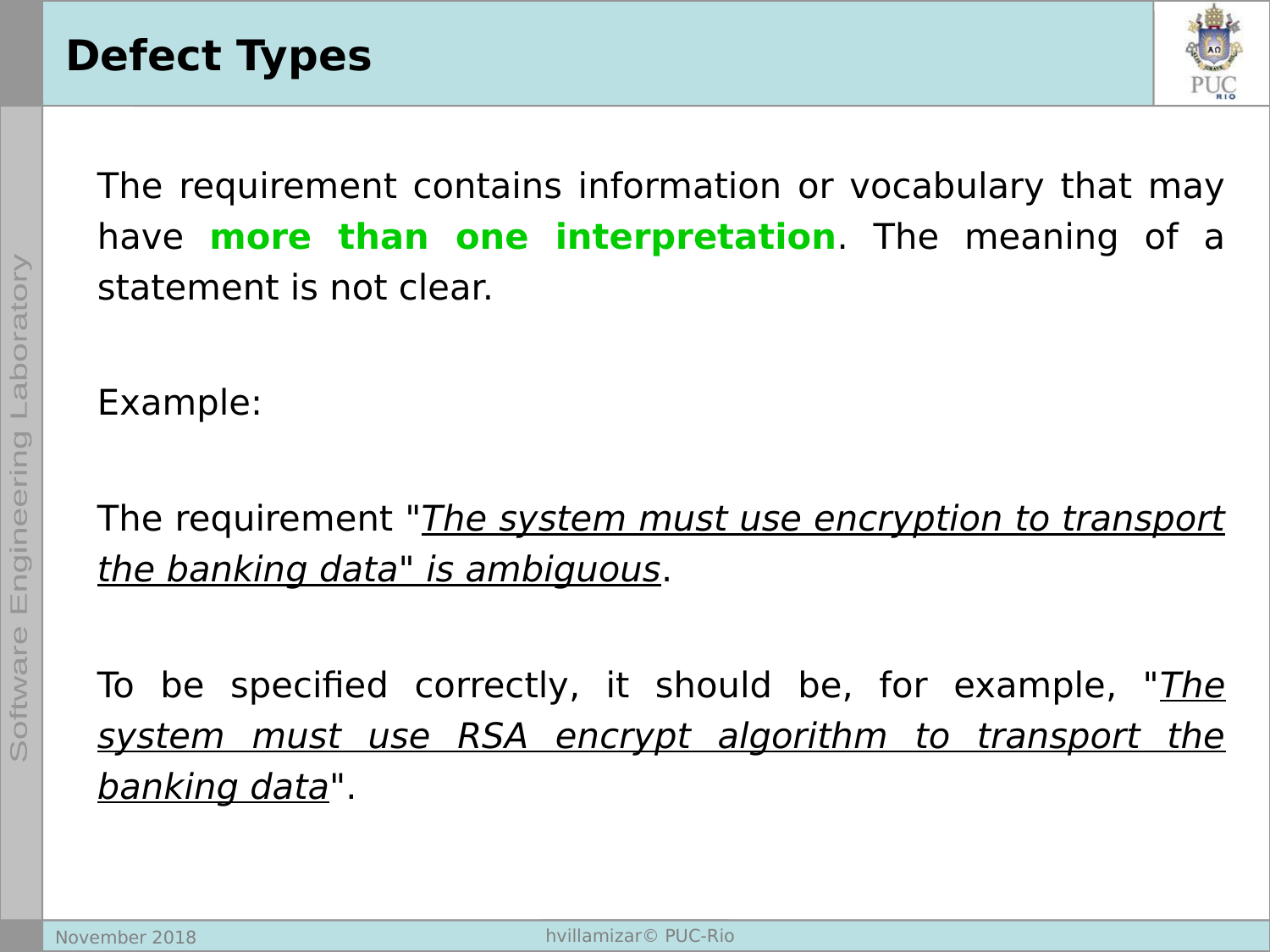

# Defect Types
The requirement contains information or vocabulary that may have more than one interpretation. The meaning of a statement is not clear.

Example:

The requirement "The system must use encryption to transport the banking data" is ambiguous.

To be specified correctly, it should be, for example, "The system must use RSA encrypt algorithm to transport the banking data".
hvillamizar© PUC-Rio
November 2018